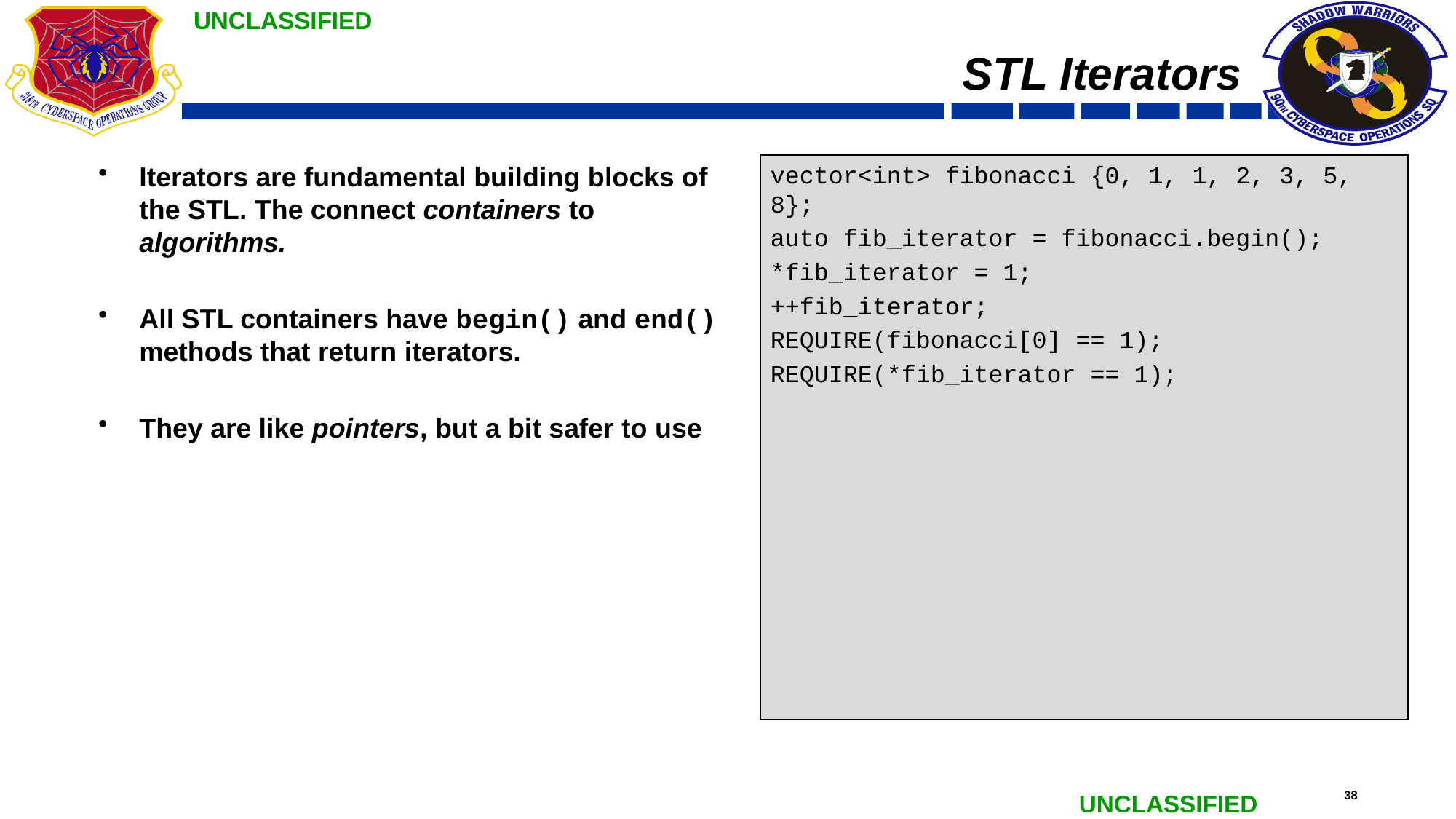

# STL Iterators
Iterators are fundamental building blocks of the STL. The connect containers to algorithms.

All STL containers have begin() and end() methods that return iterators.

They are like pointers, but a bit safer to use
vector<int> fibonacci {0, 1, 1, 2, 3, 5, 8};
auto fib_iterator = fibonacci.begin();
*fib_iterator = 1;
++fib_iterator;
REQUIRE(fibonacci[0] == 1);
REQUIRE(*fib_iterator == 1);